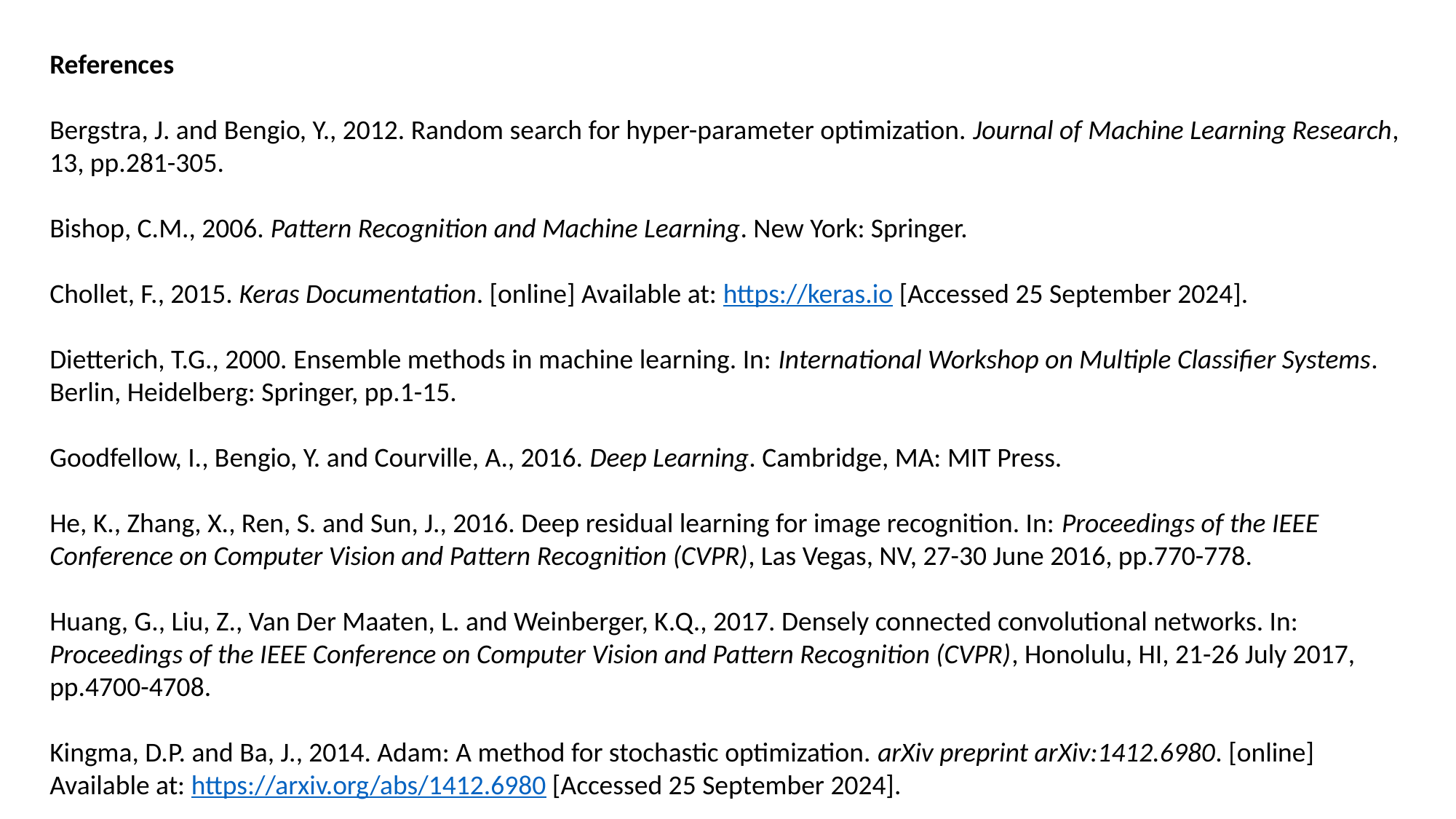

References

Bergstra, J. and Bengio, Y., 2012. Random search for hyper-parameter optimization. Journal of Machine Learning Research, 13, pp.281-305.

Bishop, C.M., 2006. Pattern Recognition and Machine Learning. New York: Springer.

Chollet, F., 2015. Keras Documentation. [online] Available at: https://keras.io [Accessed 25 September 2024].

Dietterich, T.G., 2000. Ensemble methods in machine learning. In: International Workshop on Multiple Classifier Systems. Berlin, Heidelberg: Springer, pp.1-15.

Goodfellow, I., Bengio, Y. and Courville, A., 2016. Deep Learning. Cambridge, MA: MIT Press.

He, K., Zhang, X., Ren, S. and Sun, J., 2016. Deep residual learning for image recognition. In: Proceedings of the IEEE Conference on Computer Vision and Pattern Recognition (CVPR), Las Vegas, NV, 27-30 June 2016, pp.770-778.

Huang, G., Liu, Z., Van Der Maaten, L. and Weinberger, K.Q., 2017. Densely connected convolutional networks. In: Proceedings of the IEEE Conference on Computer Vision and Pattern Recognition (CVPR), Honolulu, HI, 21-26 July 2017, pp.4700-4708.

Kingma, D.P. and Ba, J., 2014. Adam: A method for stochastic optimization. arXiv preprint arXiv:1412.6980. [online] Available at: https://arxiv.org/abs/1412.6980 [Accessed 25 September 2024].